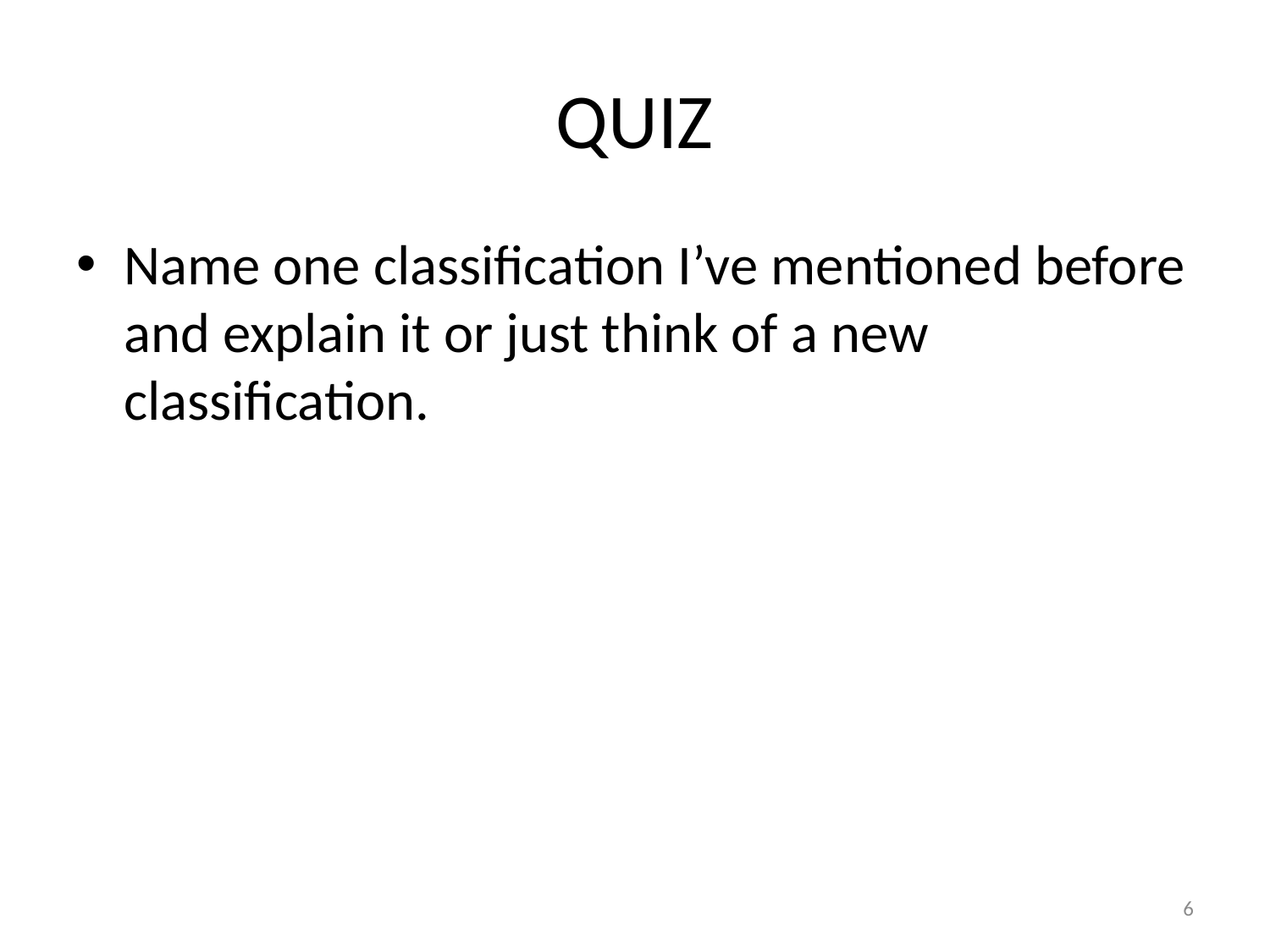

# QUIZ
Name one classification I’ve mentioned before and explain it or just think of a new classification.
6